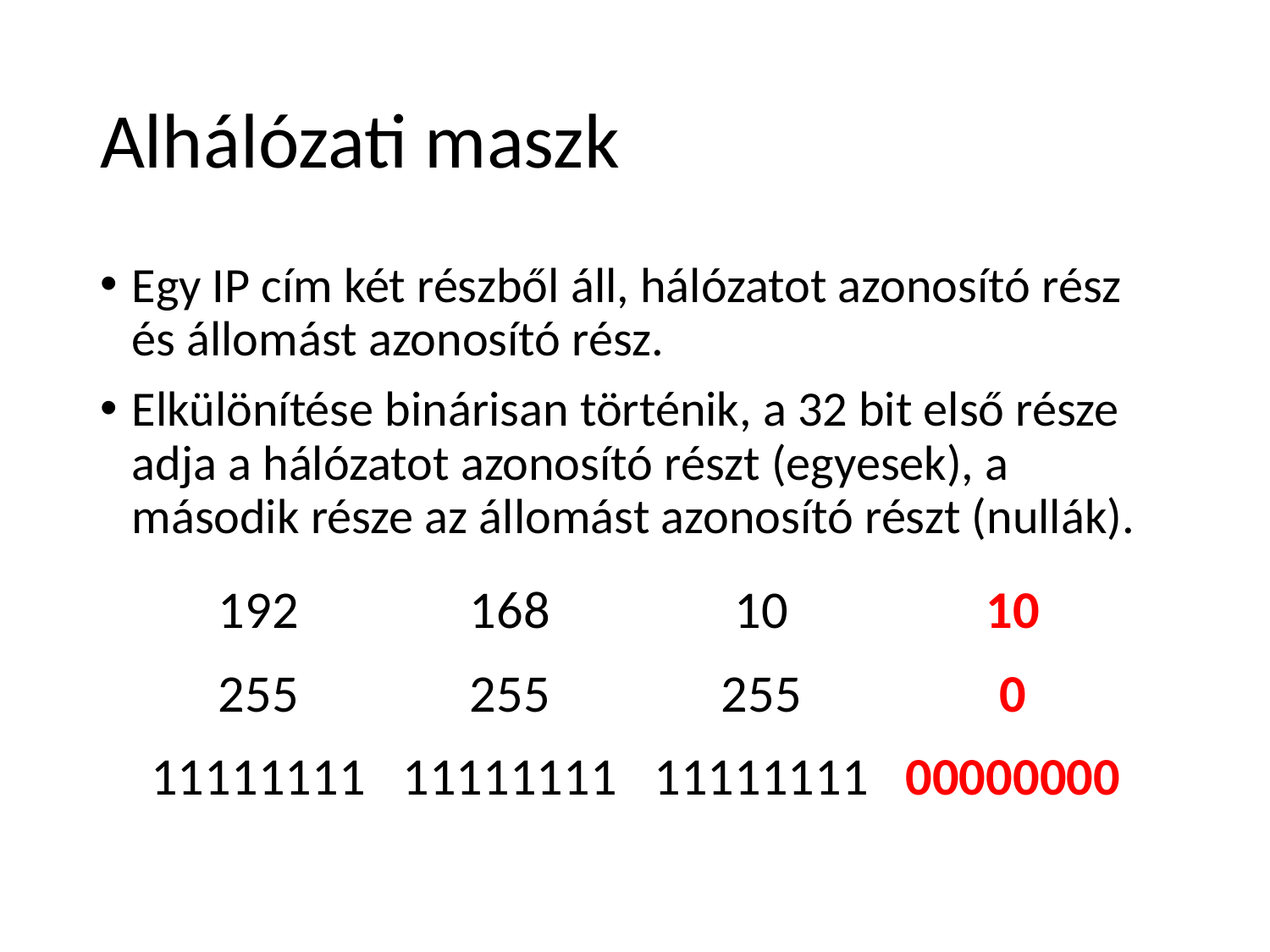

# Alhálózati maszk
Egy IP cím két részből áll, hálózatot azonosító rész és állomást azonosító rész.
Elkülönítése binárisan történik, a 32 bit első része adja a hálózatot azonosító részt (egyesek), a második része az állomást azonosító részt (nullák).
| 192 | 168 | 10 | 10 |
| --- | --- | --- | --- |
| 255 | 255 | 255 | 0 |
| 11111111 | 11111111 | 11111111 | 00000000 |